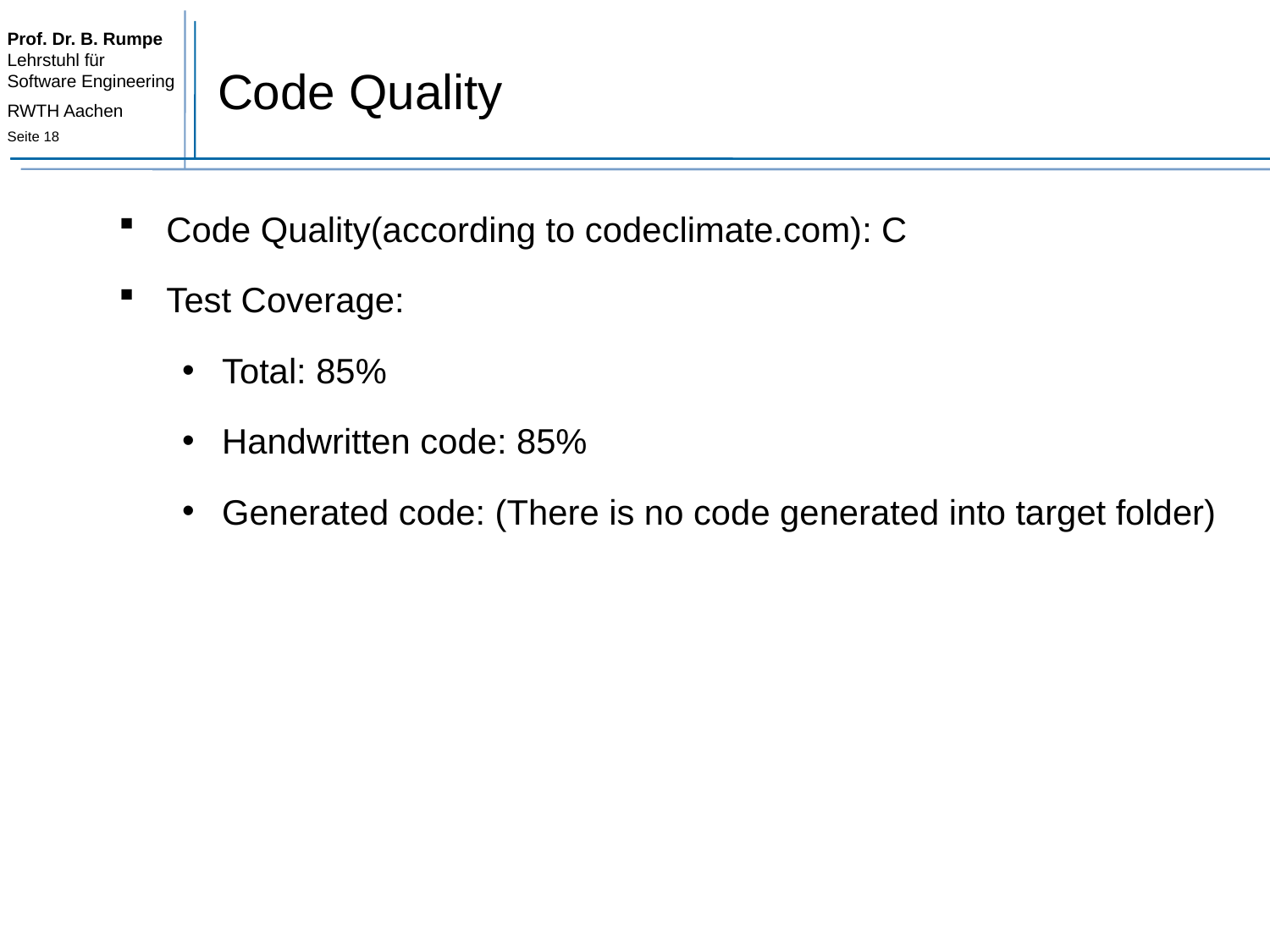

# Code Quality
Code Quality(according to codeclimate.com): C
Test Coverage:
Total: 85%
Handwritten code: 85%
Generated code: (There is no code generated into target folder)